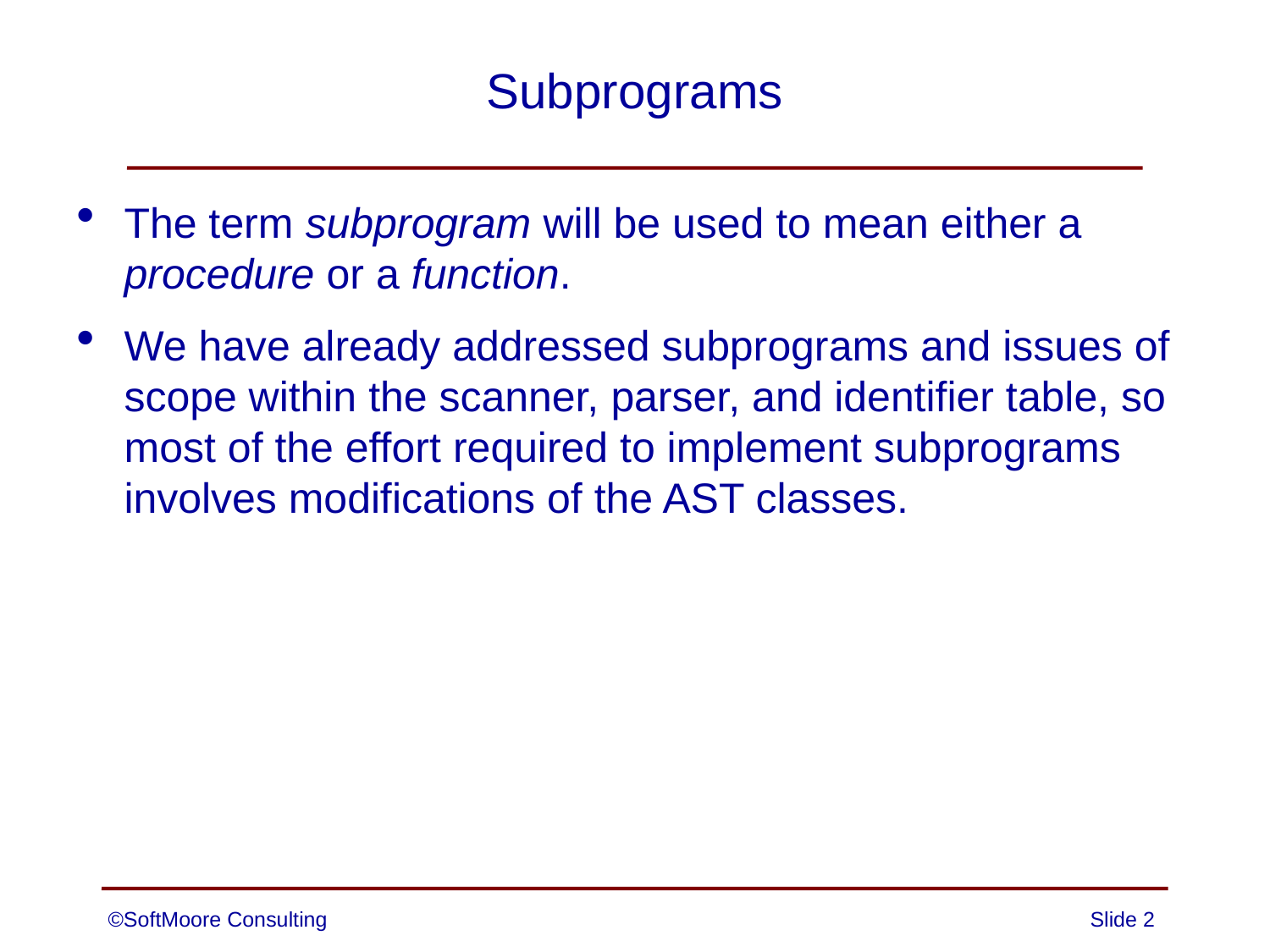

# Subprograms
The term subprogram will be used to mean either a procedure or a function.
We have already addressed subprograms and issues of scope within the scanner, parser, and identifier table, so most of the effort required to implement subprograms involves modifications of the AST classes.
©SoftMoore Consulting
Slide 2